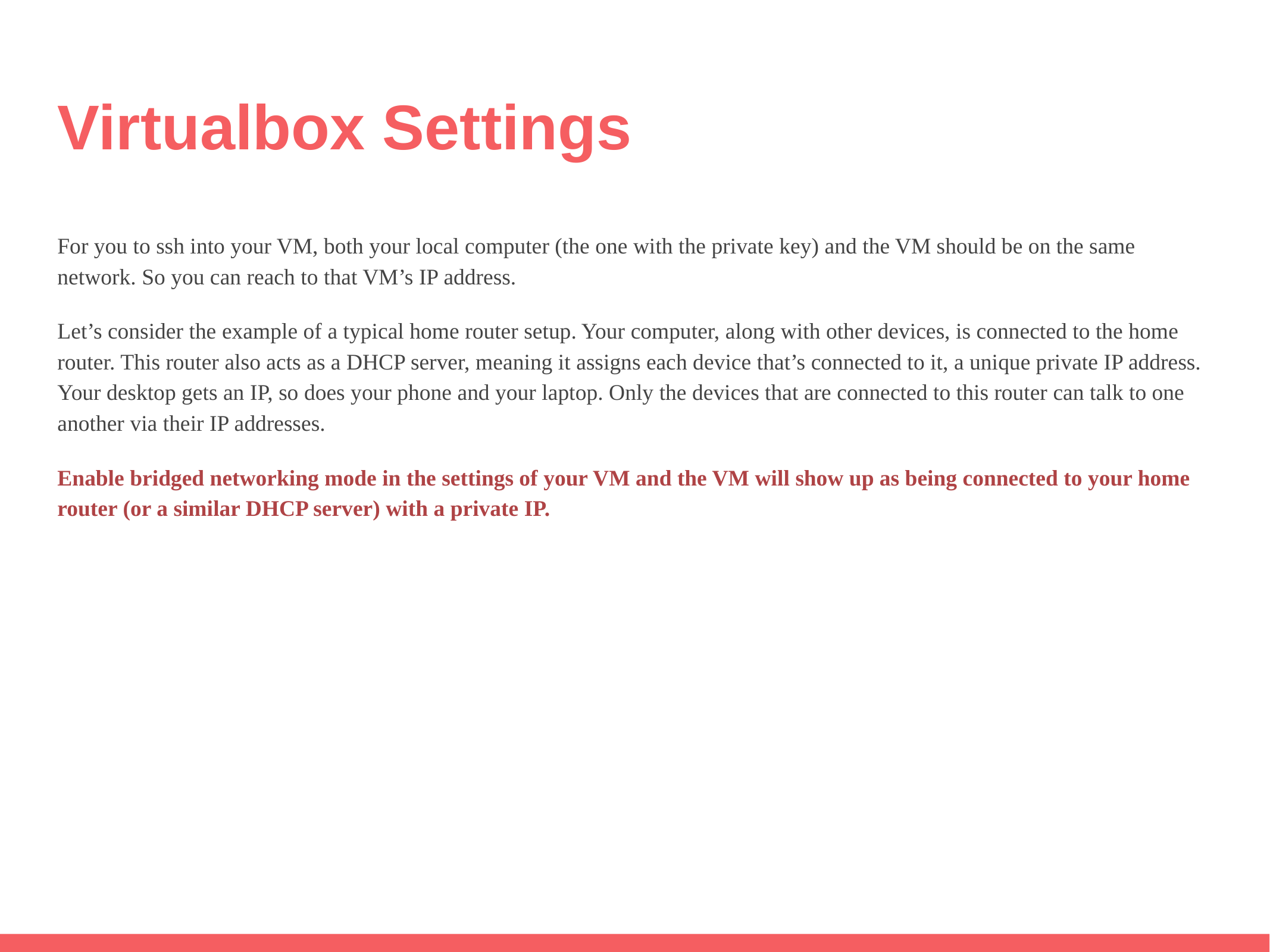

# Virtualbox Settings
For you to ssh into your VM, both your local computer (the one with the private key) and the VM should be on the same network. So you can reach to that VM’s IP address.
Let’s consider the example of a typical home router setup. Your computer, along with other devices, is connected to the home router. This router also acts as a DHCP server, meaning it assigns each device that’s connected to it, a unique private IP address. Your desktop gets an IP, so does your phone and your laptop. Only the devices that are connected to this router can talk to one another via their IP addresses.
Enable bridged networking mode in the settings of your VM and the VM will show up as being connected to your home router (or a similar DHCP server) with a private IP.